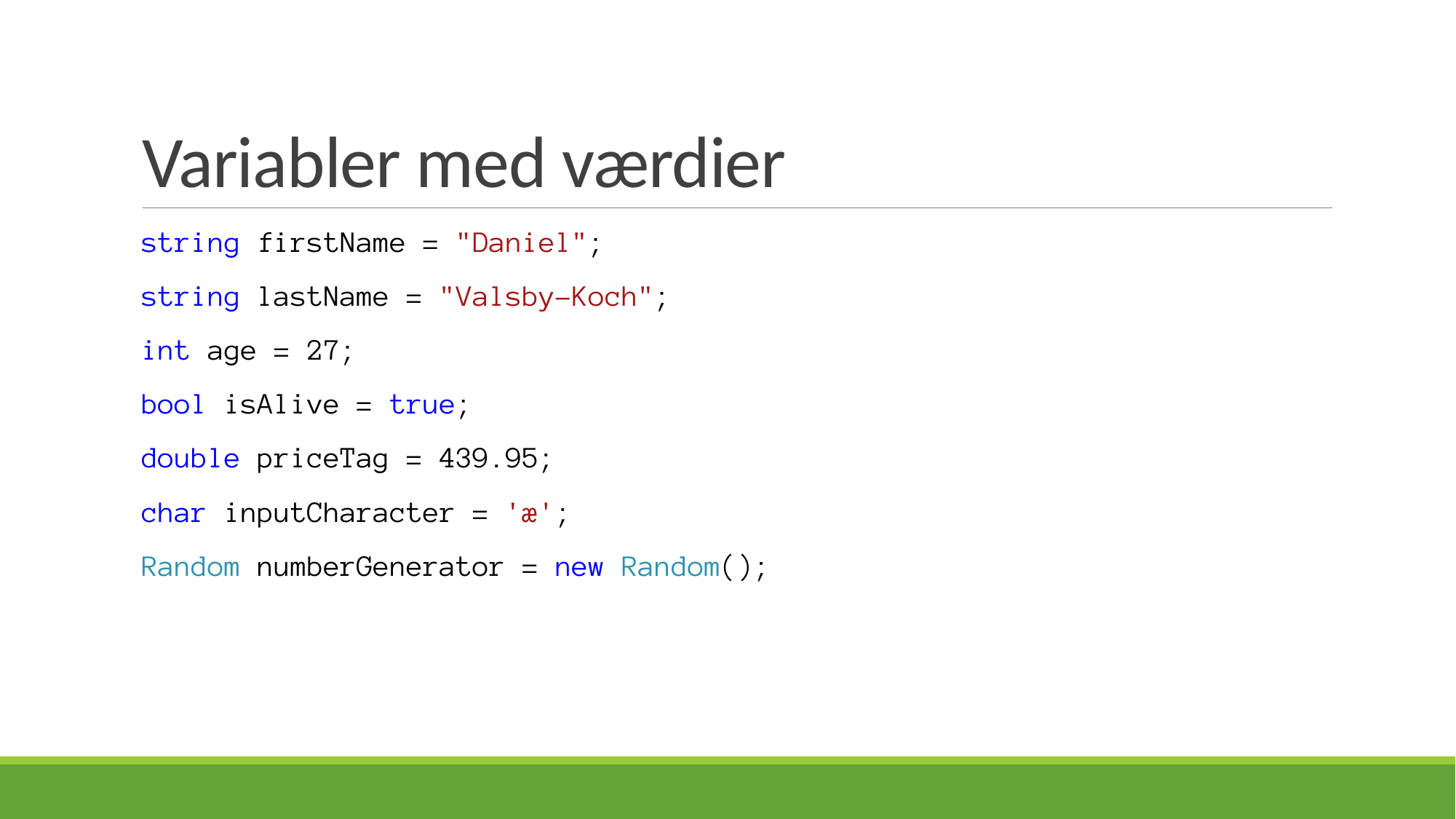

# Variabler med værdier
string firstName = "Daniel";
string lastName = "Valsby-Koch";
int age = 27;
bool isAlive = true;
double priceTag = 439.95;
char inputCharacter = 'æ';
Random numberGenerator = new Random();